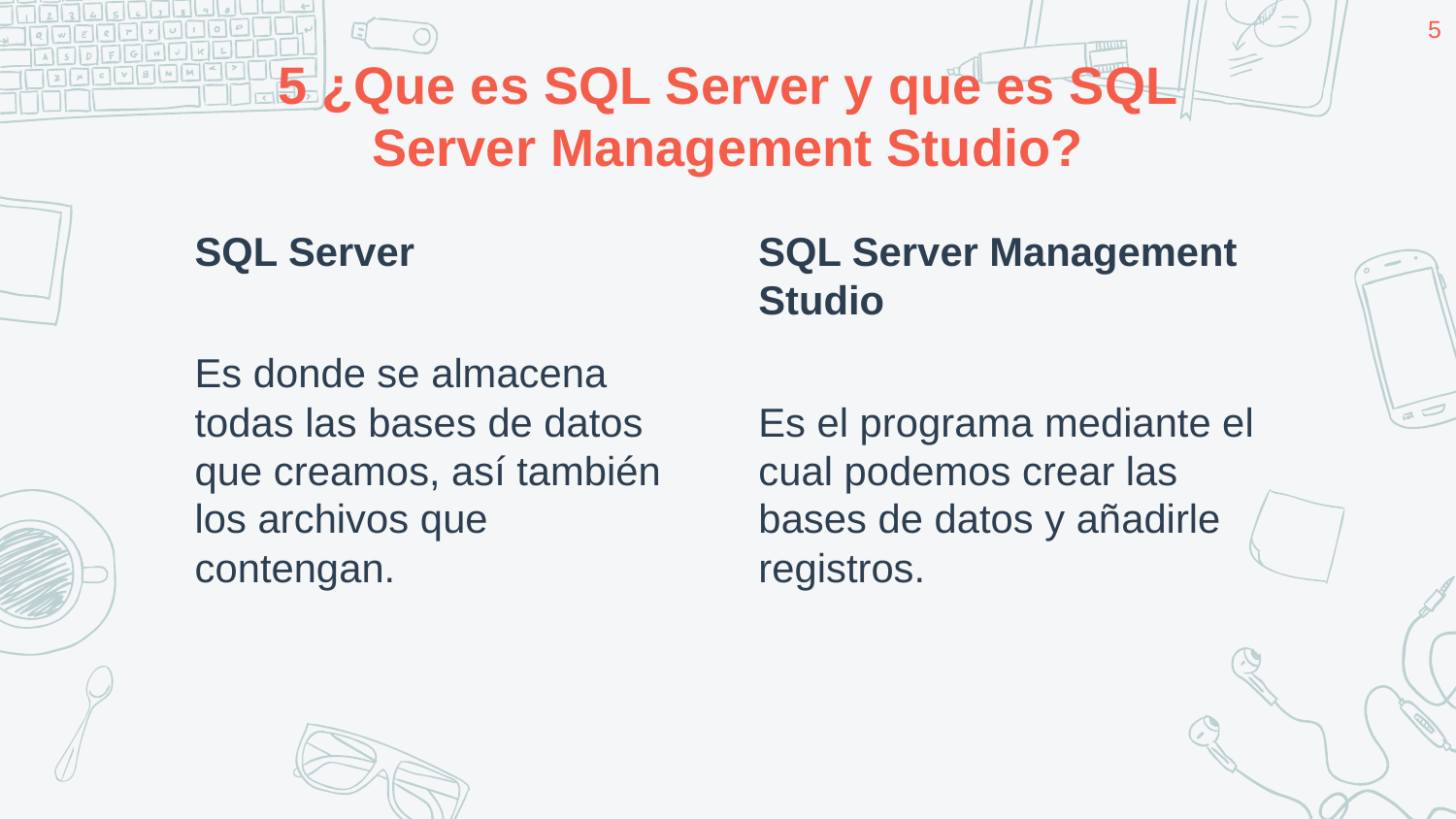

5
# 5 ¿Que es SQL Server y que es SQL Server Management Studio?
SQL Server

Es donde se almacena todas las bases de datos que creamos, así también los archivos que contengan.
SQL Server Management Studio

Es el programa mediante el cual podemos crear las bases de datos y añadirle registros.